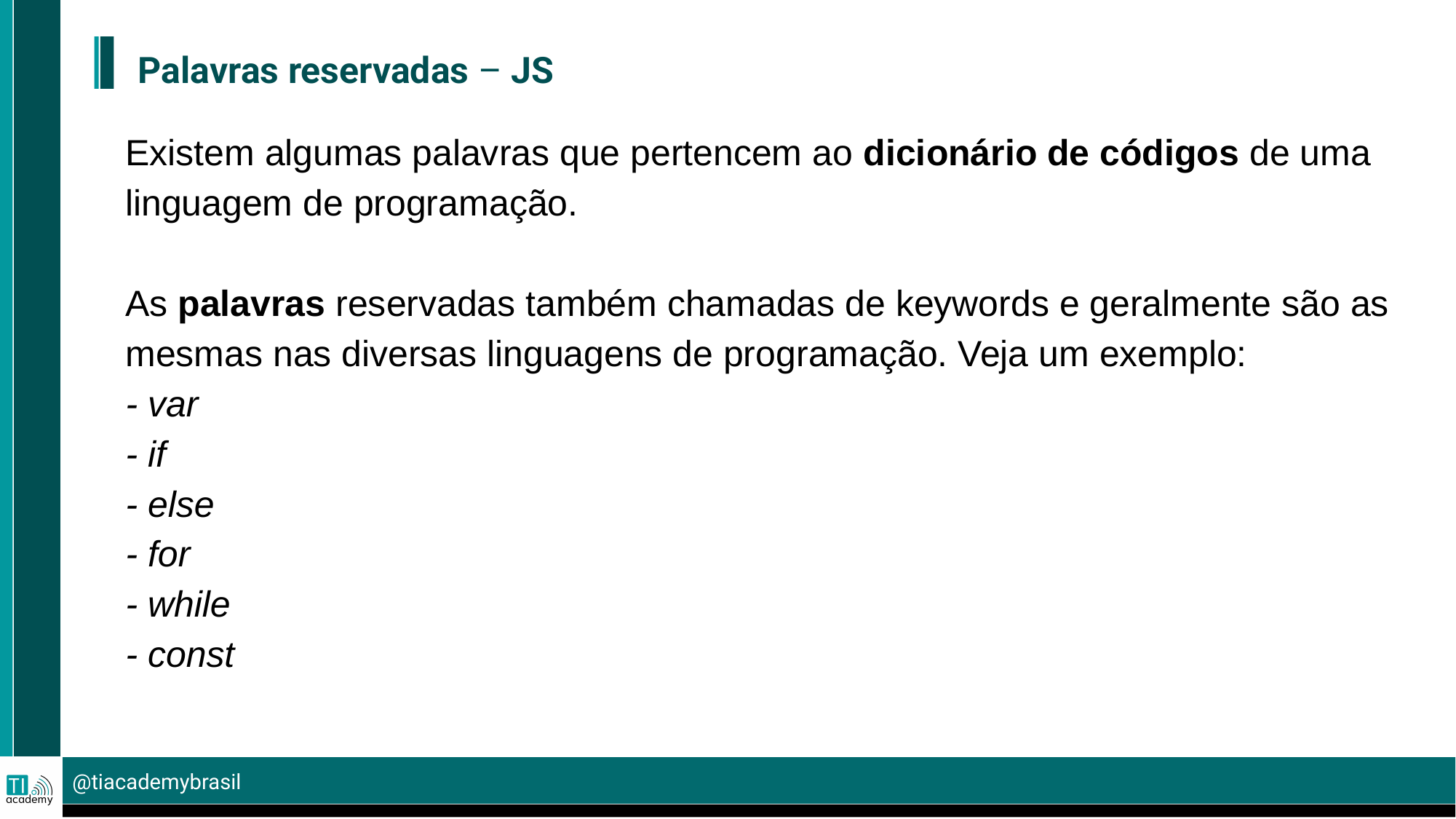

Palavras reservadas – JS

Existem algumas palavras que pertencem ao dicionário de códigos de uma linguagem de programação.

As palavras reservadas também chamadas de keywords e geralmente são as mesmas nas diversas linguagens de programação. Veja um exemplo:
- var
- if
- else
- for
- while
- const